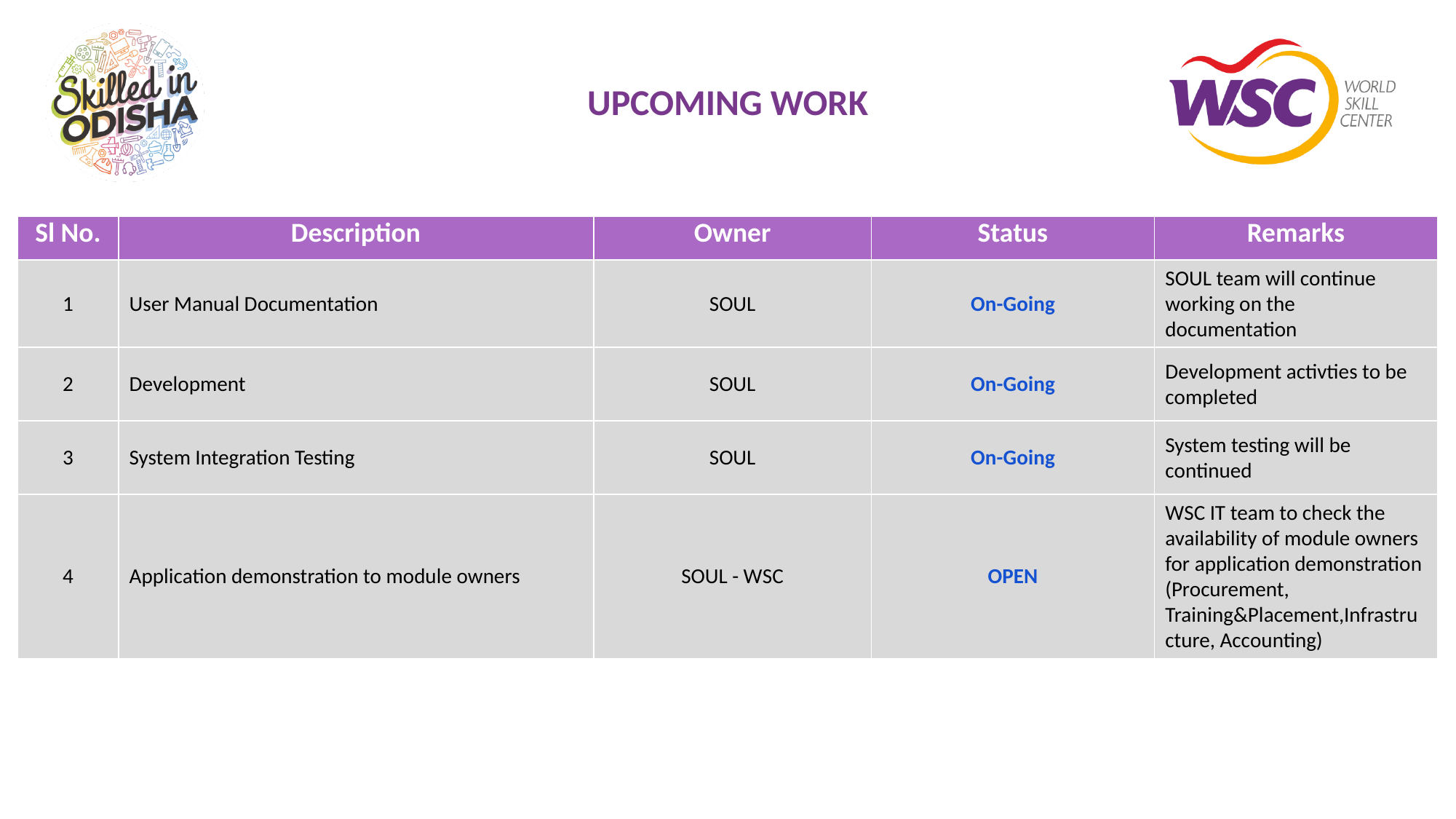

# UPCOMING WORK
| Sl No. | Description | Owner | Status | Remarks |
| --- | --- | --- | --- | --- |
| 1 | User Manual Documentation | SOUL | On-Going | SOUL team will continue working on the documentation |
| 2 | Development | SOUL | On-Going | Development activties to be completed |
| 3 | System Integration Testing | SOUL | On-Going | System testing will be continued |
| 4 | Application demonstration to module owners | SOUL - WSC | OPEN | WSC IT team to check the availability of module owners for application demonstration (Procurement, Training&Placement,Infrastructure, Accounting) |
9